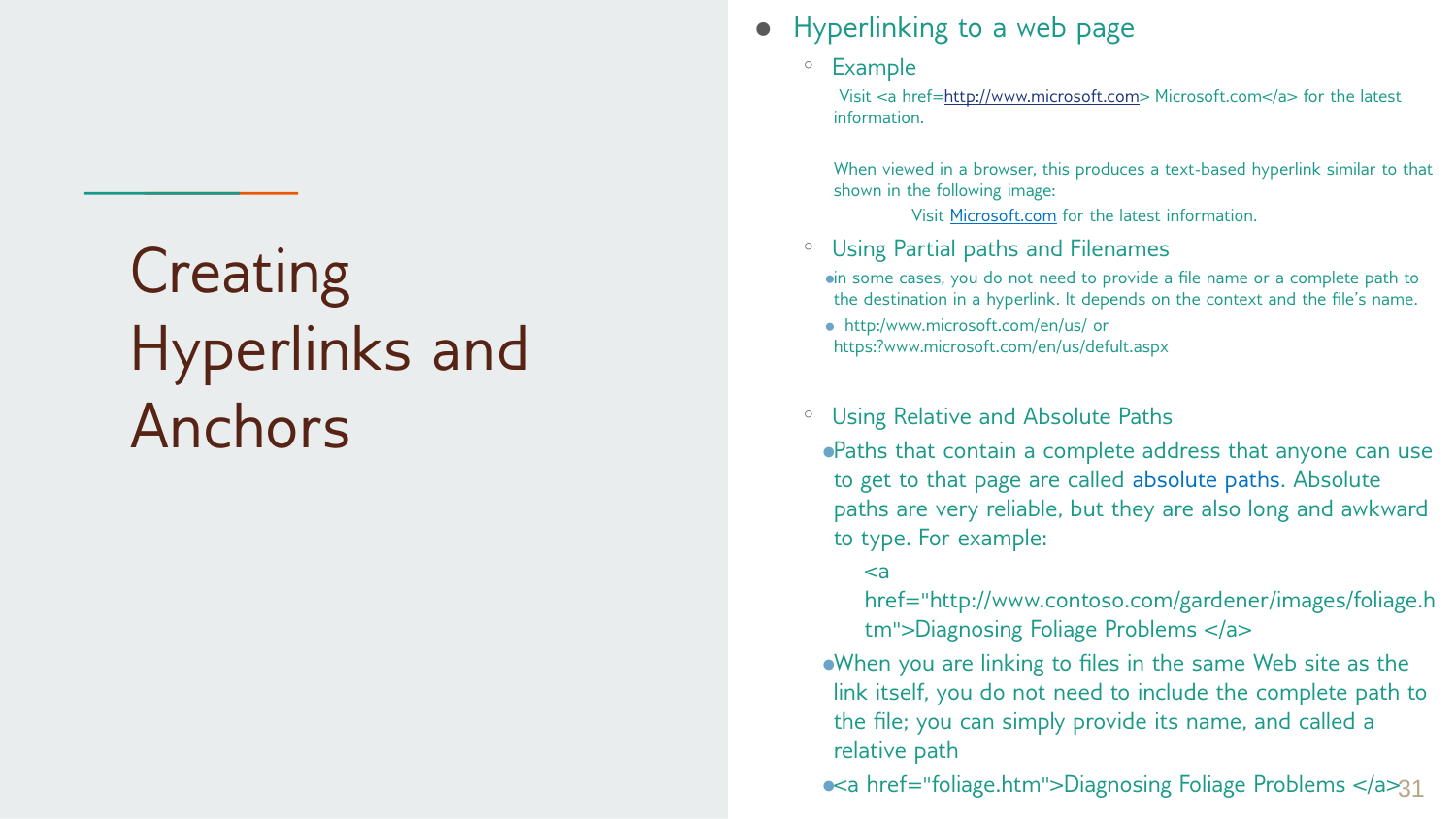

Hyperlinking to a web page
Example
 Visit <a href=http://www.microsoft.com> Microsoft.com</a> for the latest information.

When viewed in a browser, this produces a text-based hyperlink similar to that shown in the following image:
              Visit Microsoft.com for the latest information.
Using Partial paths and Filenames
in some cases, you do not need to provide a file name or a complete path to the destination in a hyperlink. It depends on the context and the file’s name.
  http:/www.microsoft.com/en/us/ or https:?www.microsoft.com/en/us/defult.aspx

Using Relative and Absolute Paths
Paths that contain a complete address that anyone can use to get to that page are called absolute paths. Absolute paths are very reliable, but they are also long and awkward to type. For example:
<a href="http://www.contoso.com/gardener/images/foliage.htm">Diagnosing Foliage Problems </a>
When you are linking to files in the same Web site as the link itself, you do not need to include the complete path to the file; you can simply provide its name, and called a relative path
<a href="foliage.htm">Diagnosing Foliage Problems </a>
# Creating Hyperlinks and Anchors

 31